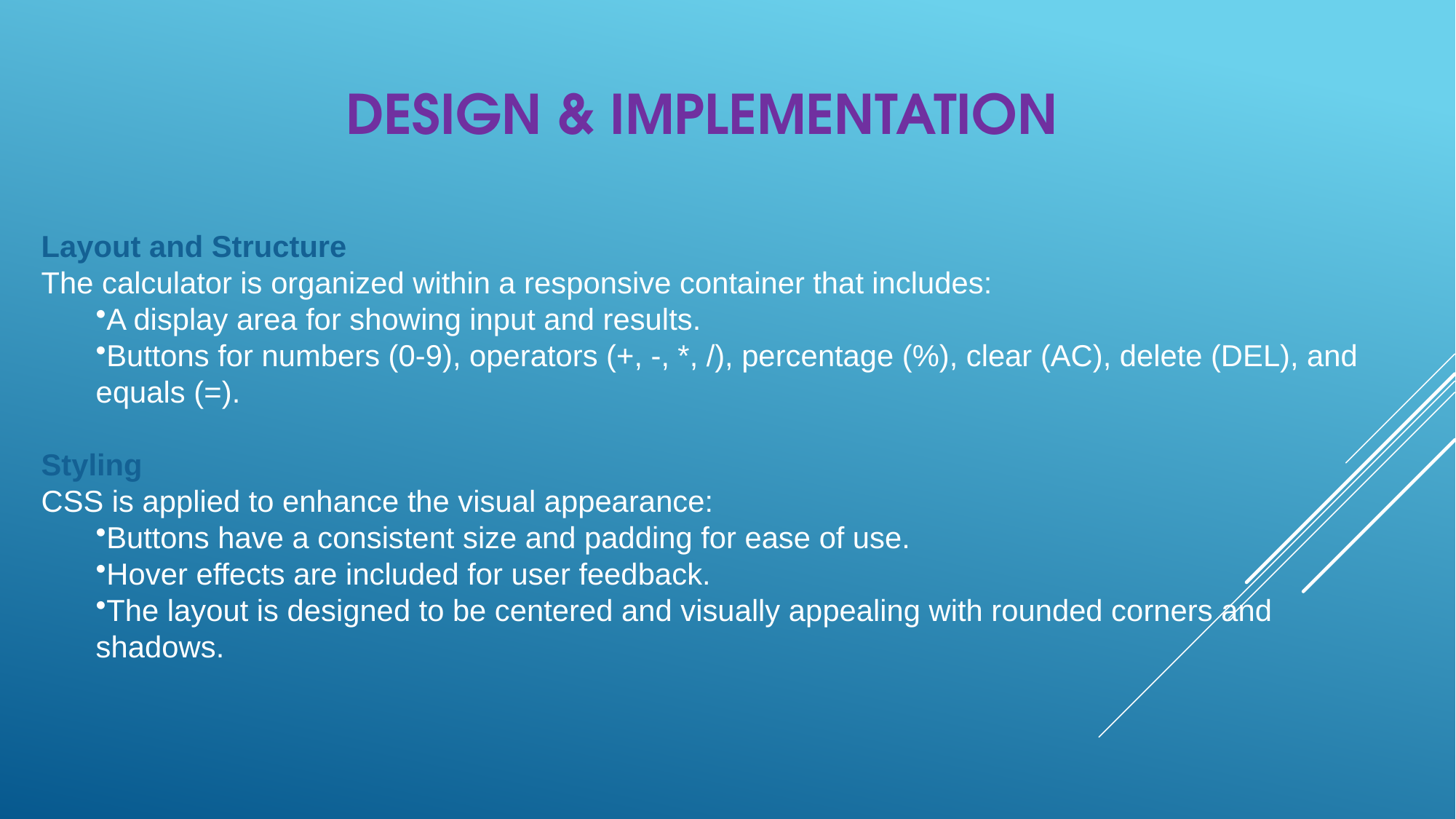

# Design & IMPLEMENTATION
Layout and Structure
The calculator is organized within a responsive container that includes:
A display area for showing input and results.
Buttons for numbers (0-9), operators (+, -, *, /), percentage (%), clear (AC), delete (DEL), and equals (=).

Styling
CSS is applied to enhance the visual appearance:
Buttons have a consistent size and padding for ease of use.
Hover effects are included for user feedback.
The layout is designed to be centered and visually appealing with rounded corners and shadows.